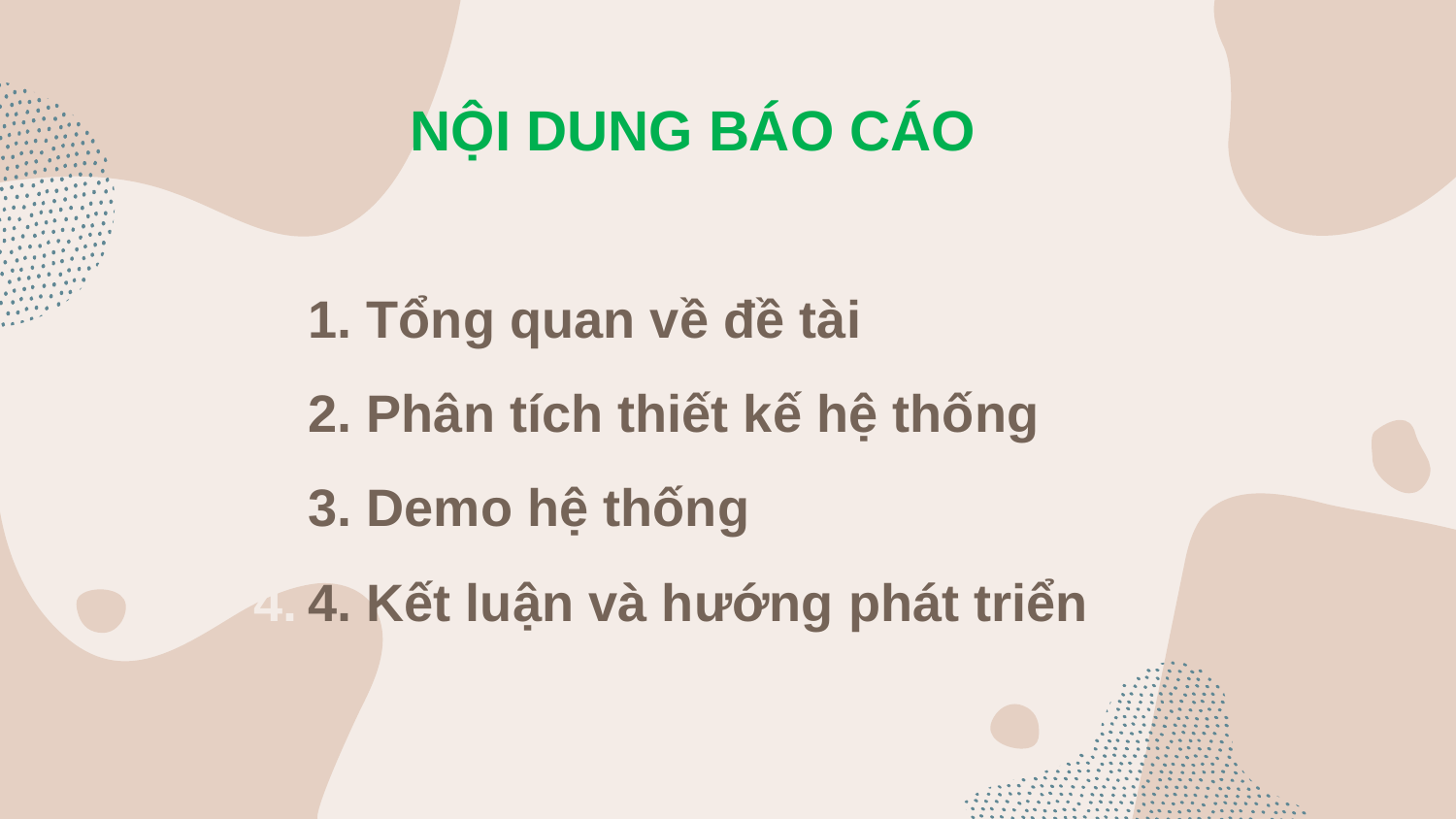

# NỘI DUNG BÁO CÁO
1. Tổng quan về đề tài
2. Phân tích thiết kế hệ thống
3. Demo hệ thống
4. Kết luận và hướng phát triển